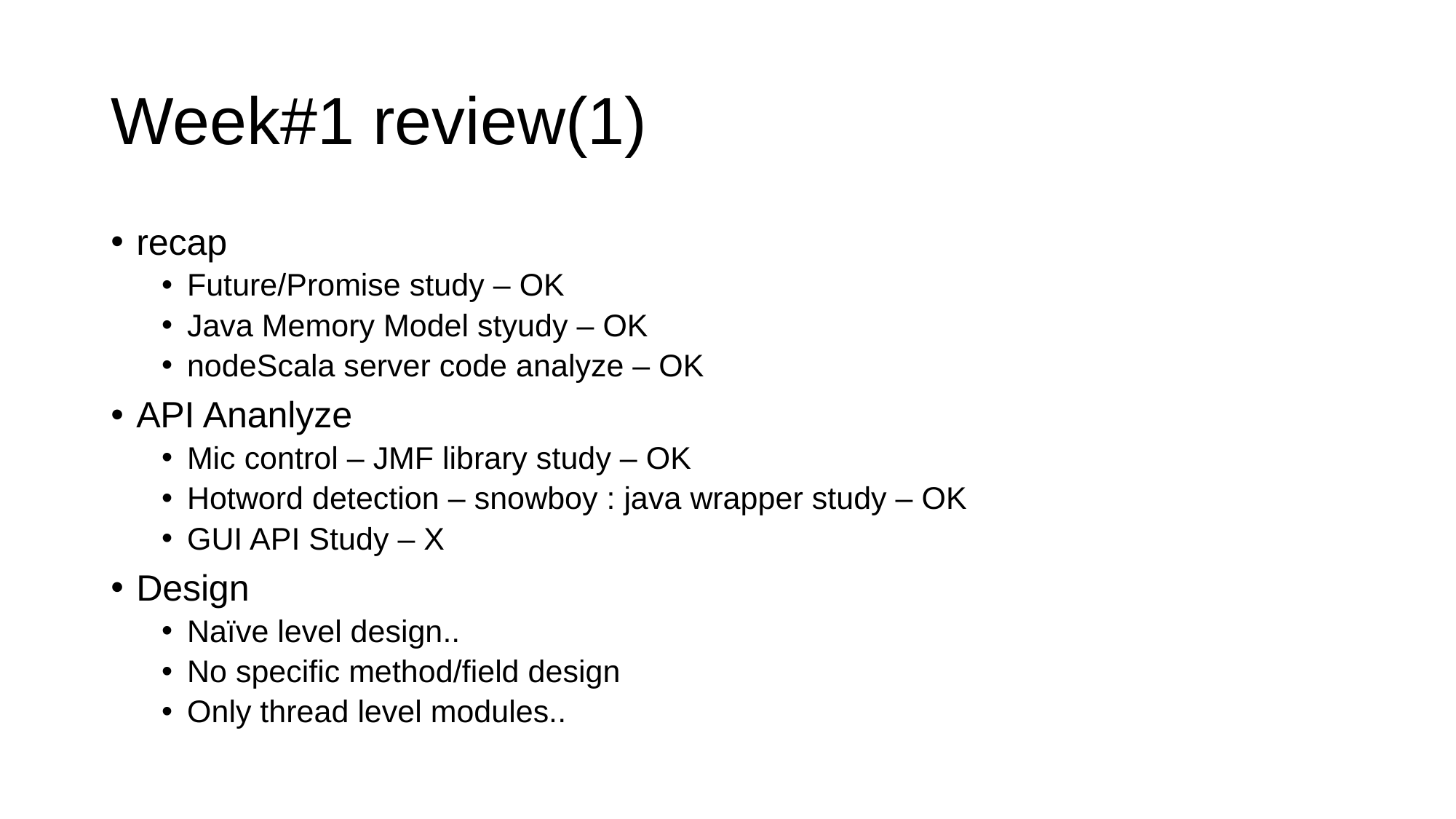

# Week#1 review(1)
recap
Future/Promise study – OK
Java Memory Model styudy – OK
nodeScala server code analyze – OK
API Ananlyze
Mic control – JMF library study – OK
Hotword detection – snowboy : java wrapper study – OK
GUI API Study – X
Design
Naïve level design..
No specific method/field design
Only thread level modules..